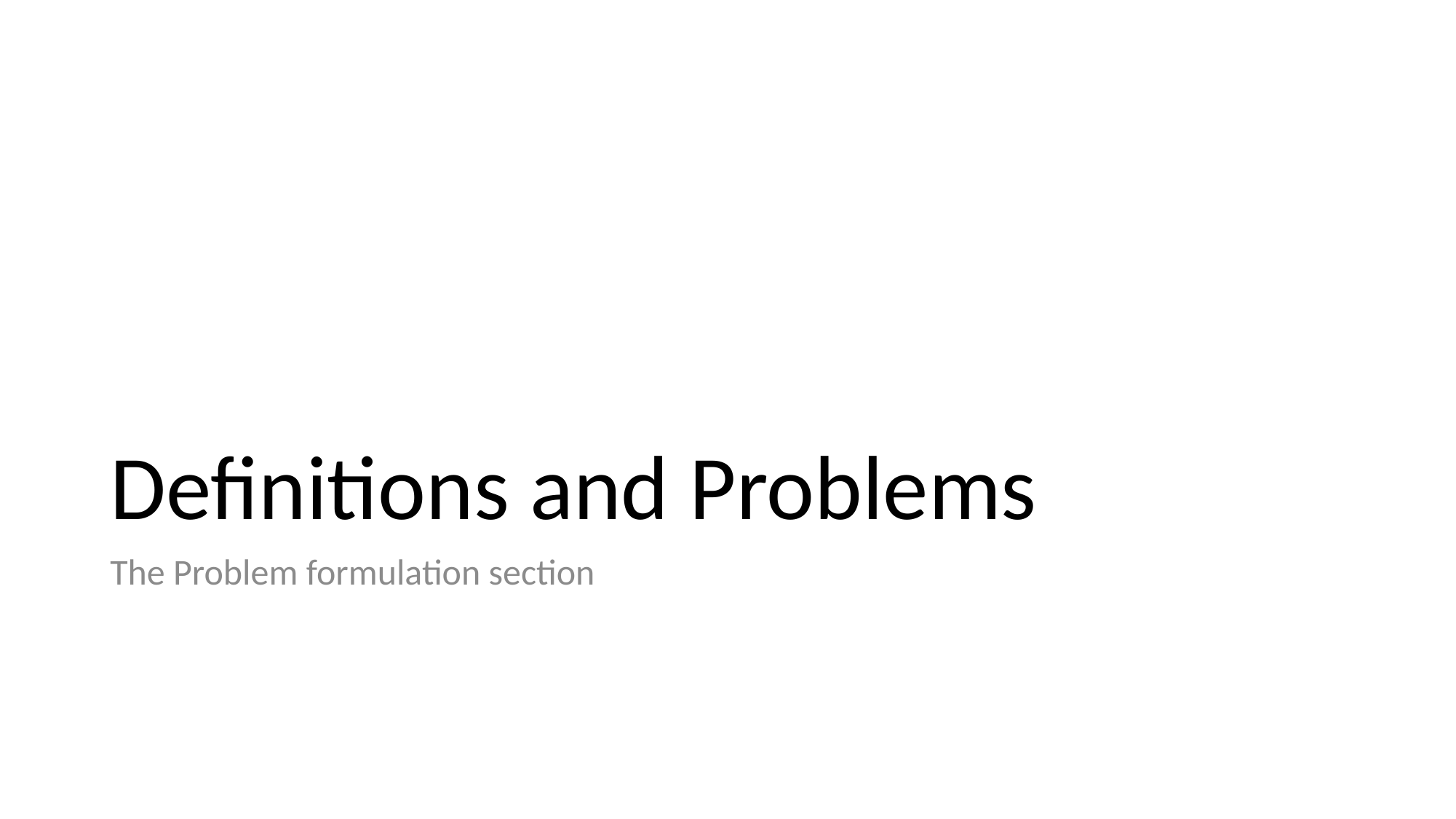

# Definitions and Problems
The Problem formulation section